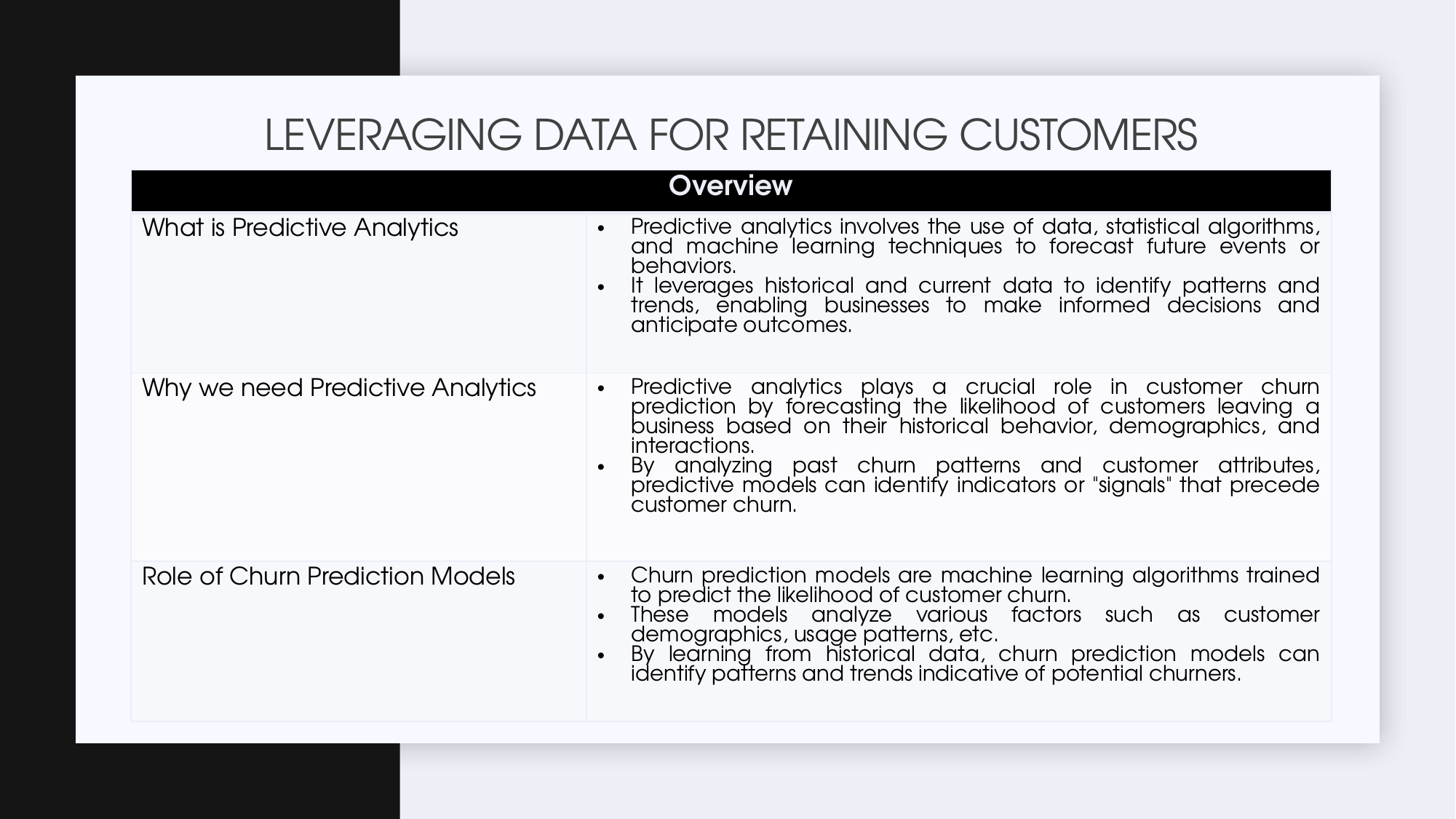

# Leveraging Data for Retaining Customers
| Overview |  |
| --- | --- |
| What is Predictive Analytics | Predictive analytics involves the use of data, statistical algorithms, and machine learning techniques to forecast future events or behaviors. It leverages historical and current data to identify patterns and trends, enabling businesses to make informed decisions and anticipate outcomes. |
| Why we need Predictive Analytics | Predictive analytics plays a crucial role in customer churn prediction by forecasting the likelihood of customers leaving a business based on their historical behavior, demographics, and interactions. By analyzing past churn patterns and customer attributes, predictive models can identify indicators or "signals" that precede customer churn. |
| Role of Churn Prediction Models | Churn prediction models are machine learning algorithms trained to predict the likelihood of customer churn. These models analyze various factors such as customer demographics, usage patterns, etc. By learning from historical data, churn prediction models can identify patterns and trends indicative of potential churners. |